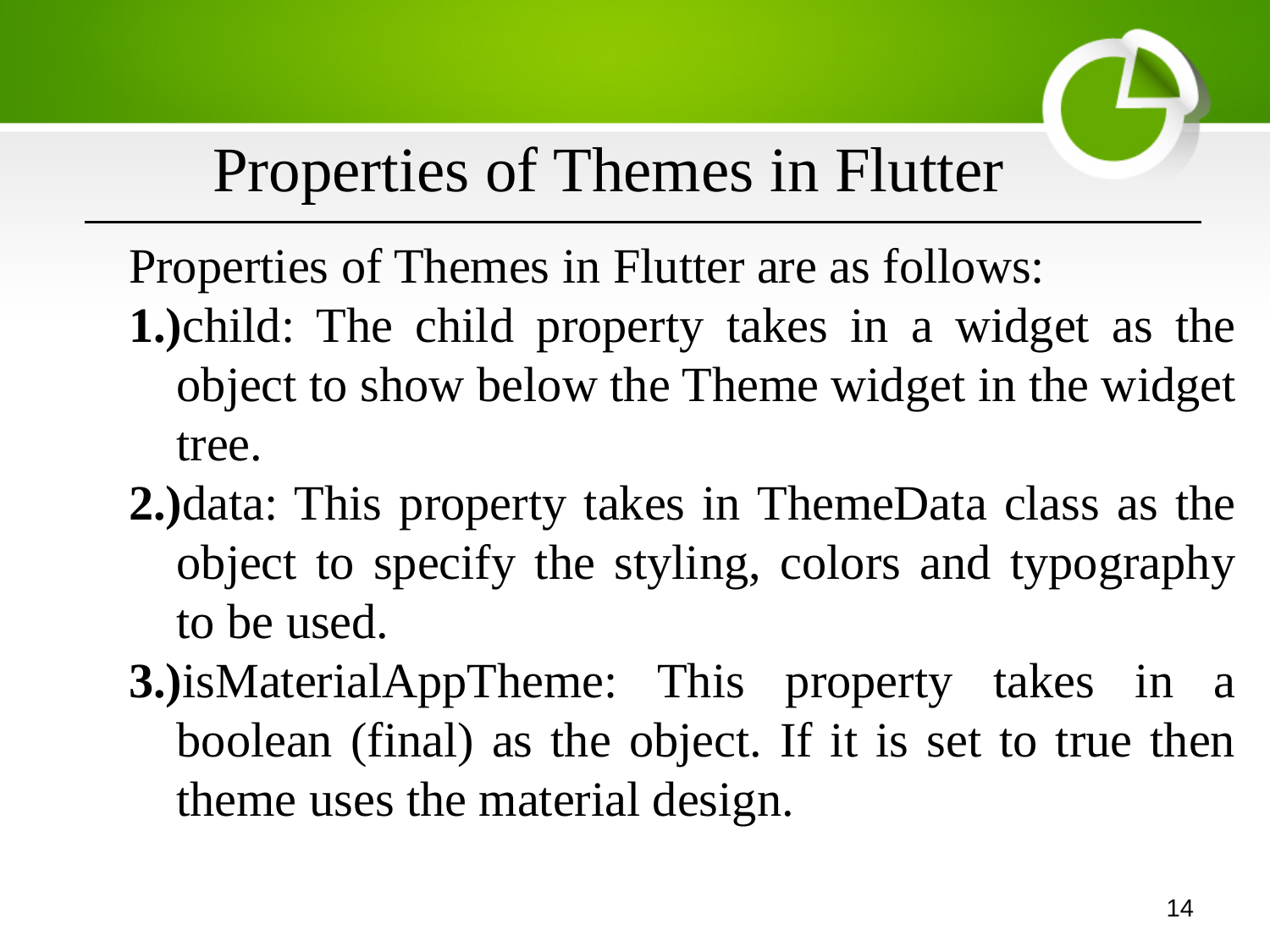

Properties of Themes in Flutter
Properties of Themes in Flutter are as follows:
1.)child: The child property takes in a widget as the object to show below the Theme widget in the widget tree.
2.)data: This property takes in ThemeData class as the object to specify the styling, colors and typography to be used.
3.)isMaterialAppTheme: This property takes in a boolean (final) as the object. If it is set to true then theme uses the material design.

14